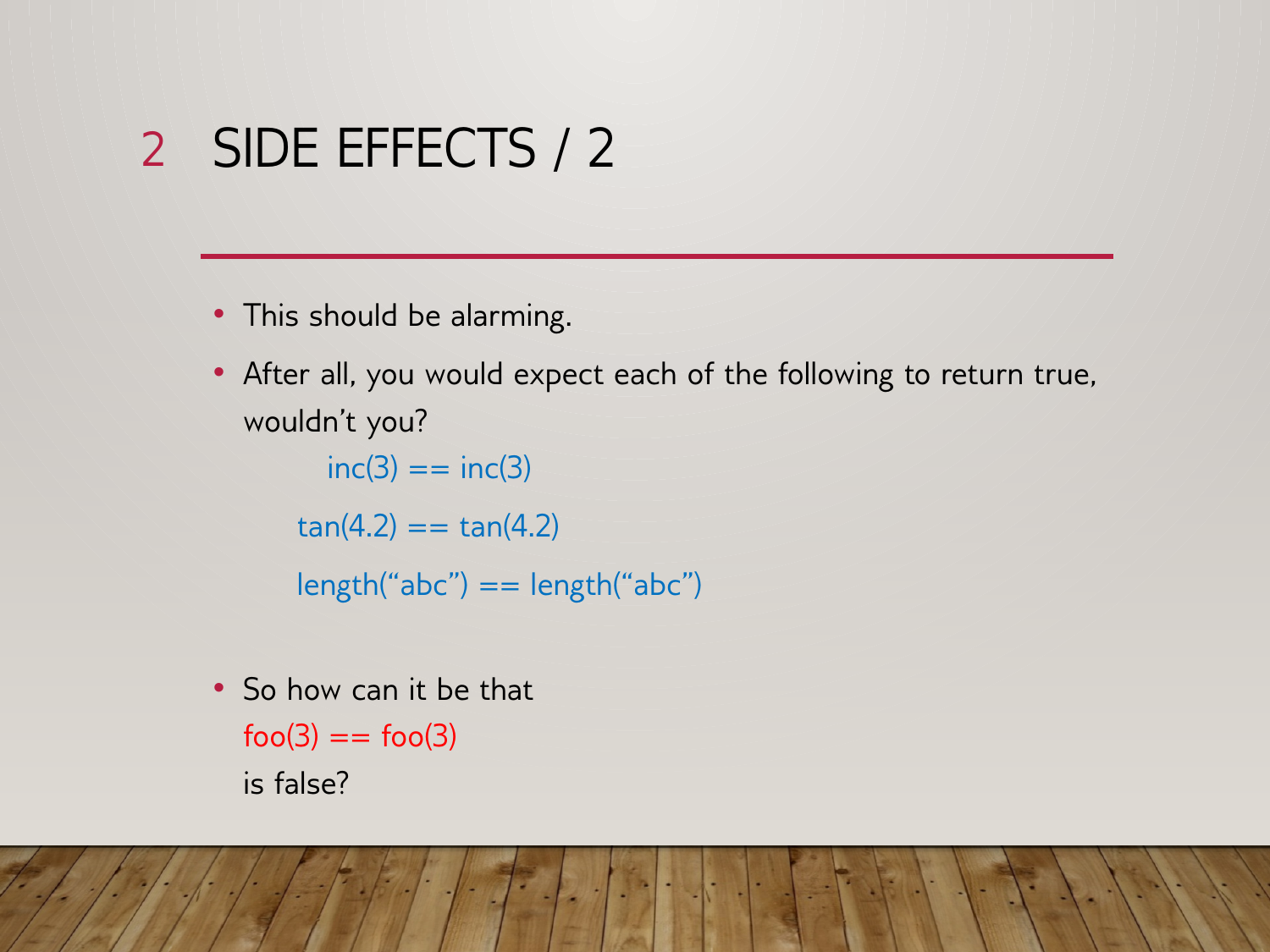

2
# Side Effects / 2
This should be alarming.
After all, you would expect each of the following to return true, wouldn’t you?
			inc(3) == inc(3)
			tan(4.2) == tan(4.2)
			length(“abc”) == length(“abc”)
So how can it be that
			foo(3) == foo(3)
is false?